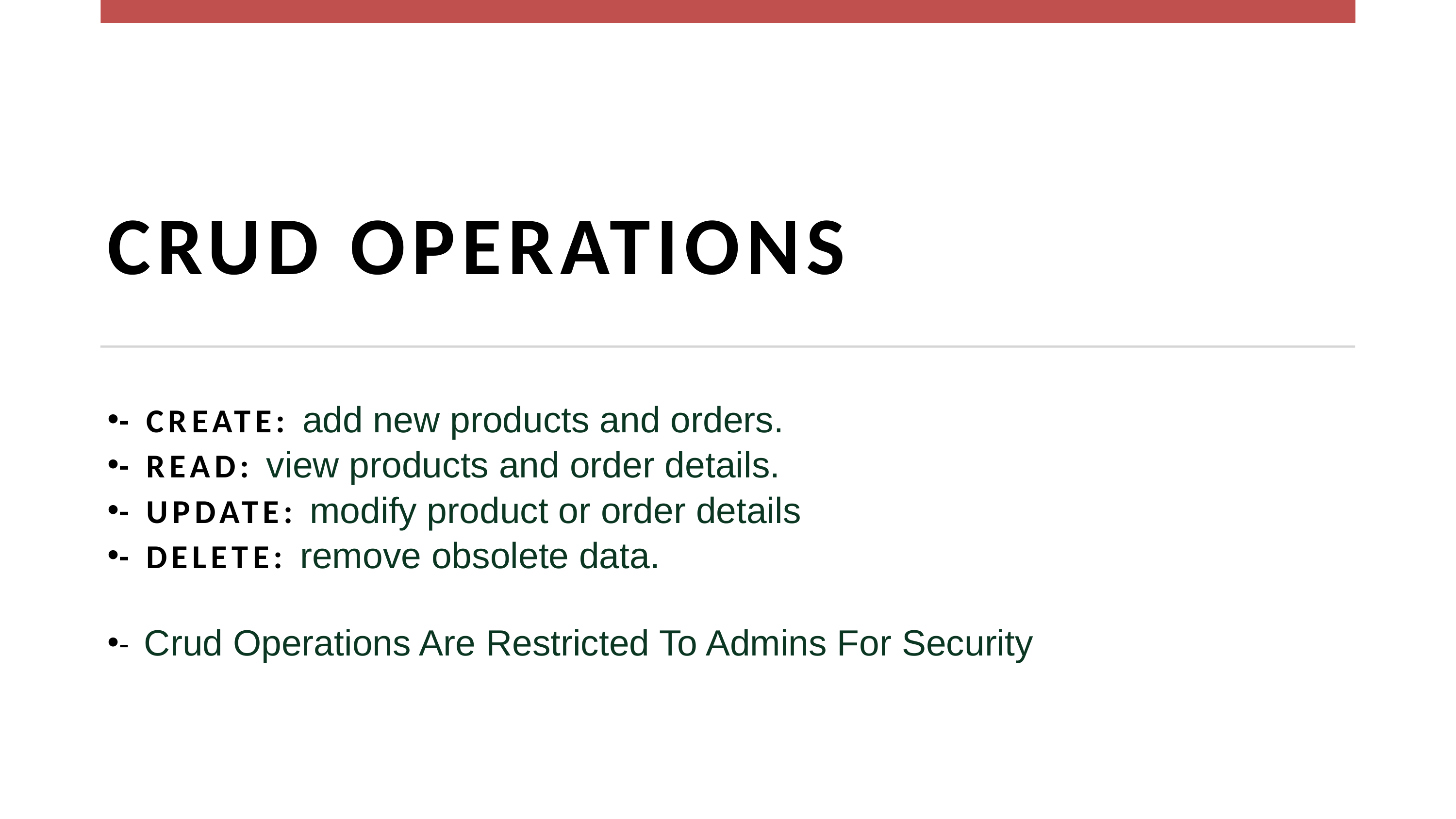

CRUD OPERATIONS

- CREATE: add new products and orders.
- READ: view products and order details.
- UPDATE: modify product or order details
- DELETE: remove obsolete data.

- Crud Operations Are Restricted To Admins For Security